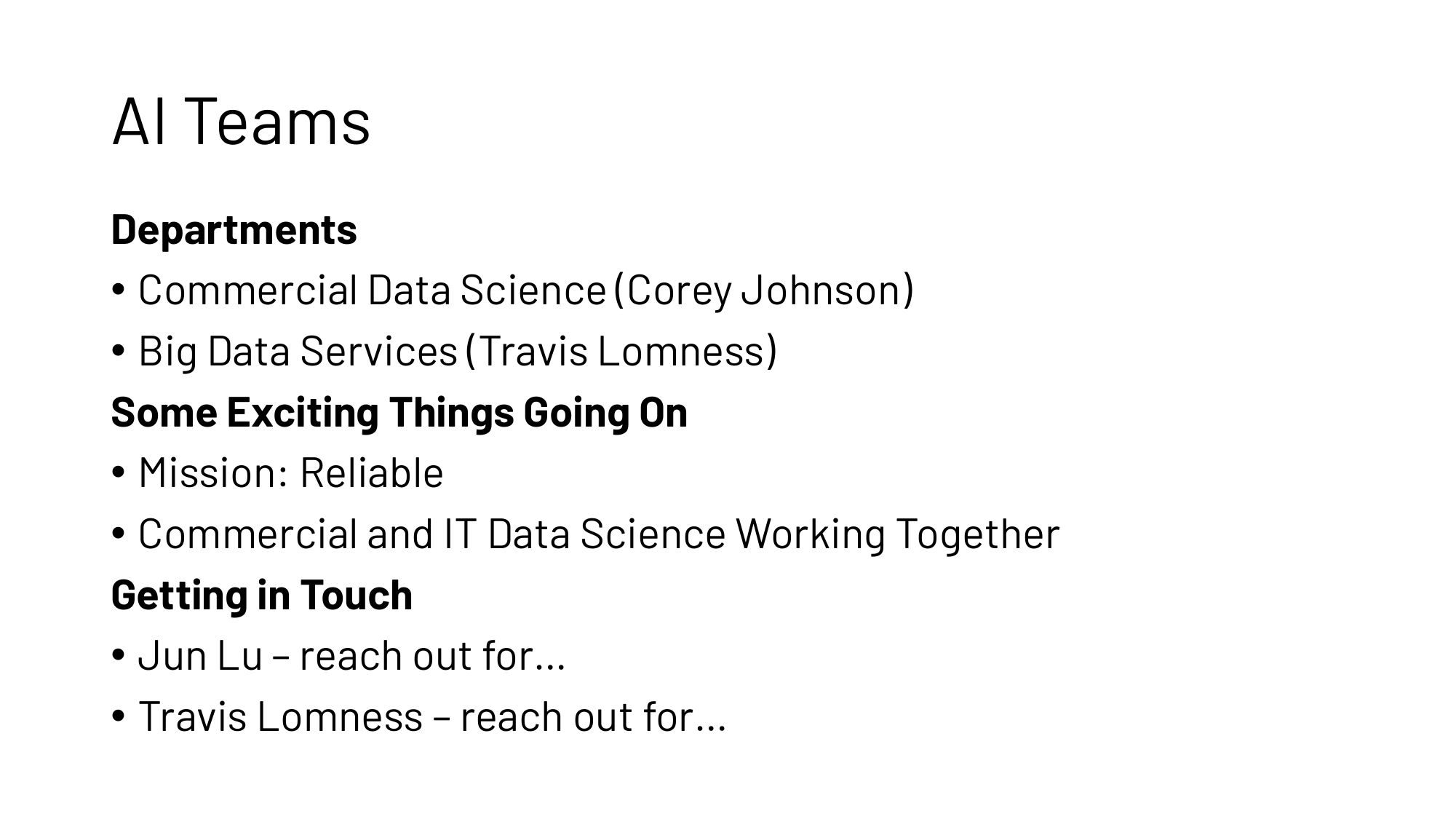

# AI Teams
Departments
Commercial Data Science (Corey Johnson)
Big Data Services (Travis Lomness)
Some Exciting Things Going On
Mission: Reliable
Commercial and IT Data Science Working Together
Getting in Touch
Jun Lu – reach out for…
Travis Lomness – reach out for…